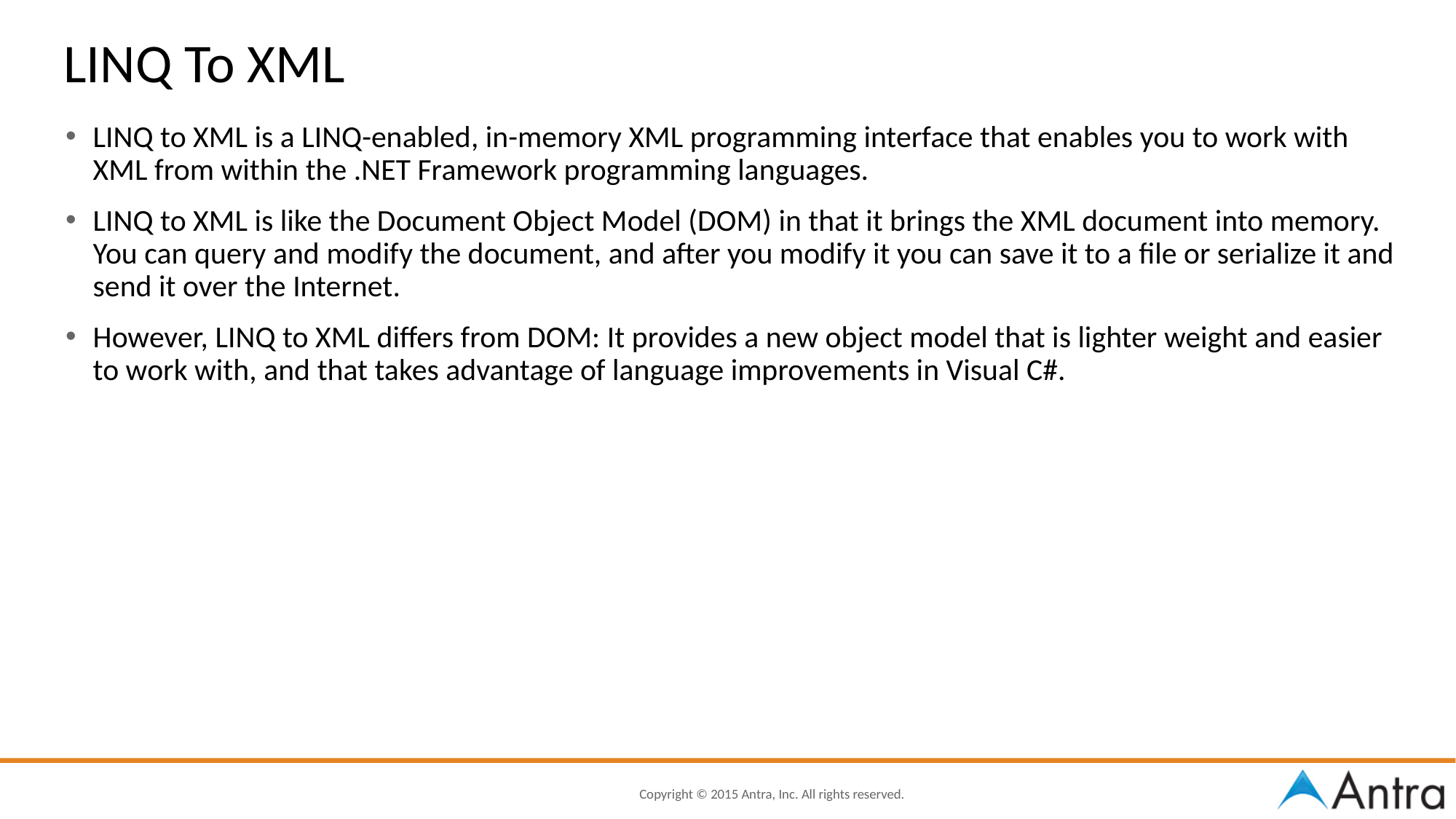

# LINQ To XML
LINQ to XML is a LINQ-enabled, in-memory XML programming interface that enables you to work with XML from within the .NET Framework programming languages.
LINQ to XML is like the Document Object Model (DOM) in that it brings the XML document into memory. You can query and modify the document, and after you modify it you can save it to a file or serialize it and send it over the Internet.
However, LINQ to XML differs from DOM: It provides a new object model that is lighter weight and easier to work with, and that takes advantage of language improvements in Visual C#.